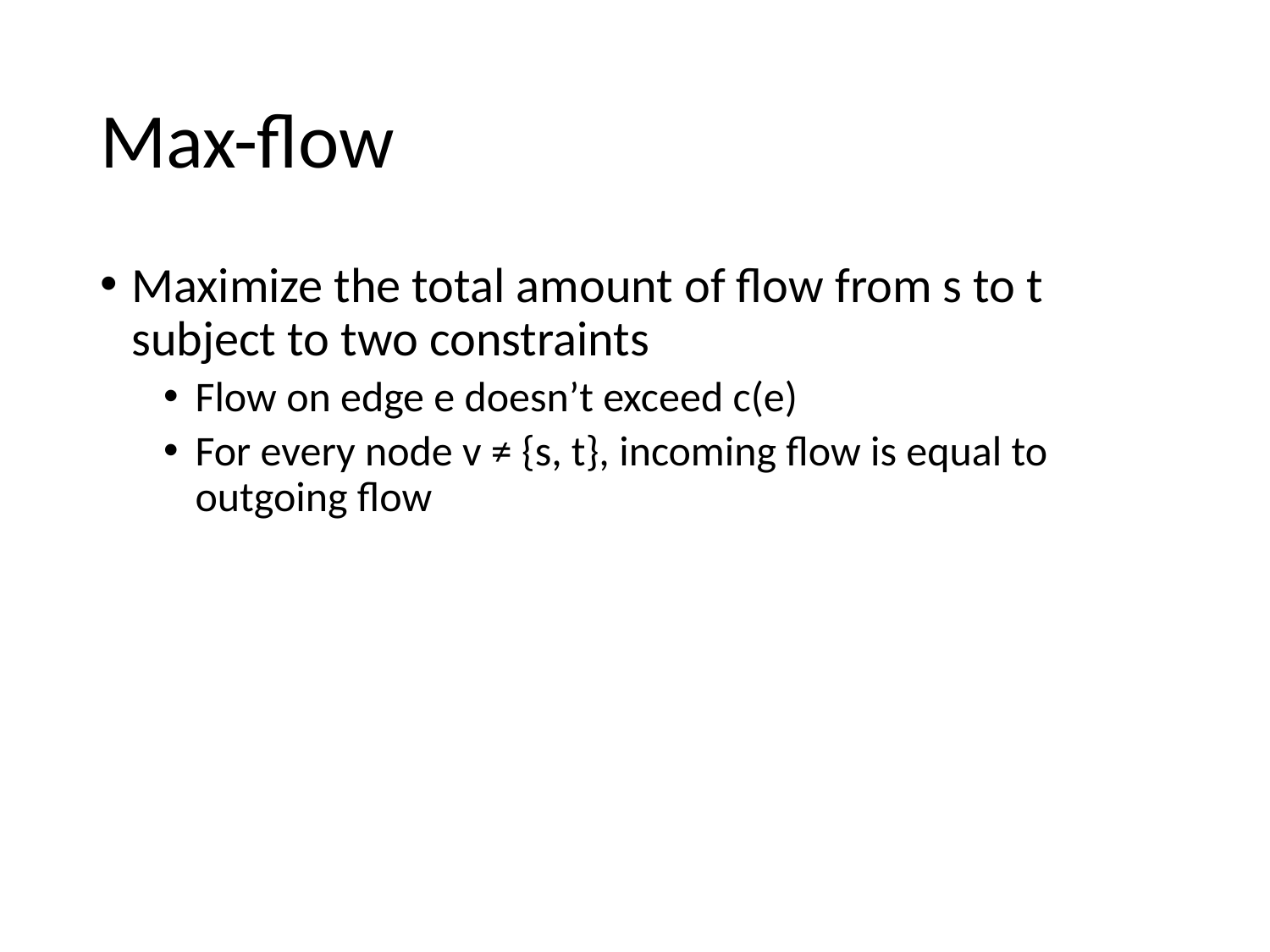

# Max-flow
Maximize the total amount of flow from s to t subject to two constraints
Flow on edge e doesn’t exceed c(e)
For every node v ≠ {s, t}, incoming flow is equal to outgoing flow